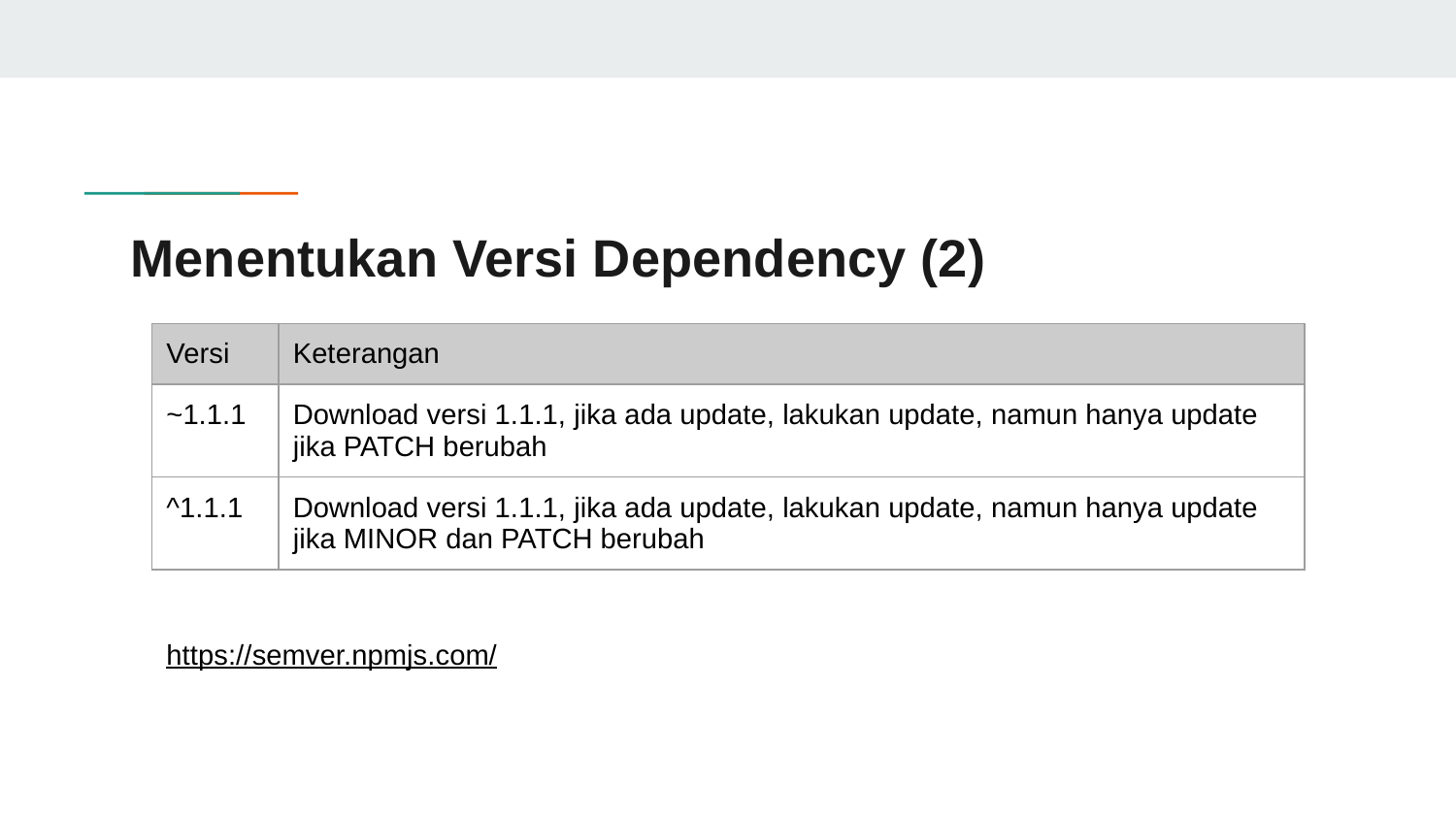

# Menentukan Versi Dependency (2)
| Versi | Keterangan |
| --- | --- |
| ~1.1.1 | Download versi 1.1.1, jika ada update, lakukan update, namun hanya update jika PATCH berubah |
| ^1.1.1 | Download versi 1.1.1, jika ada update, lakukan update, namun hanya update jika MINOR dan PATCH berubah |
https://semver.npmjs.com/